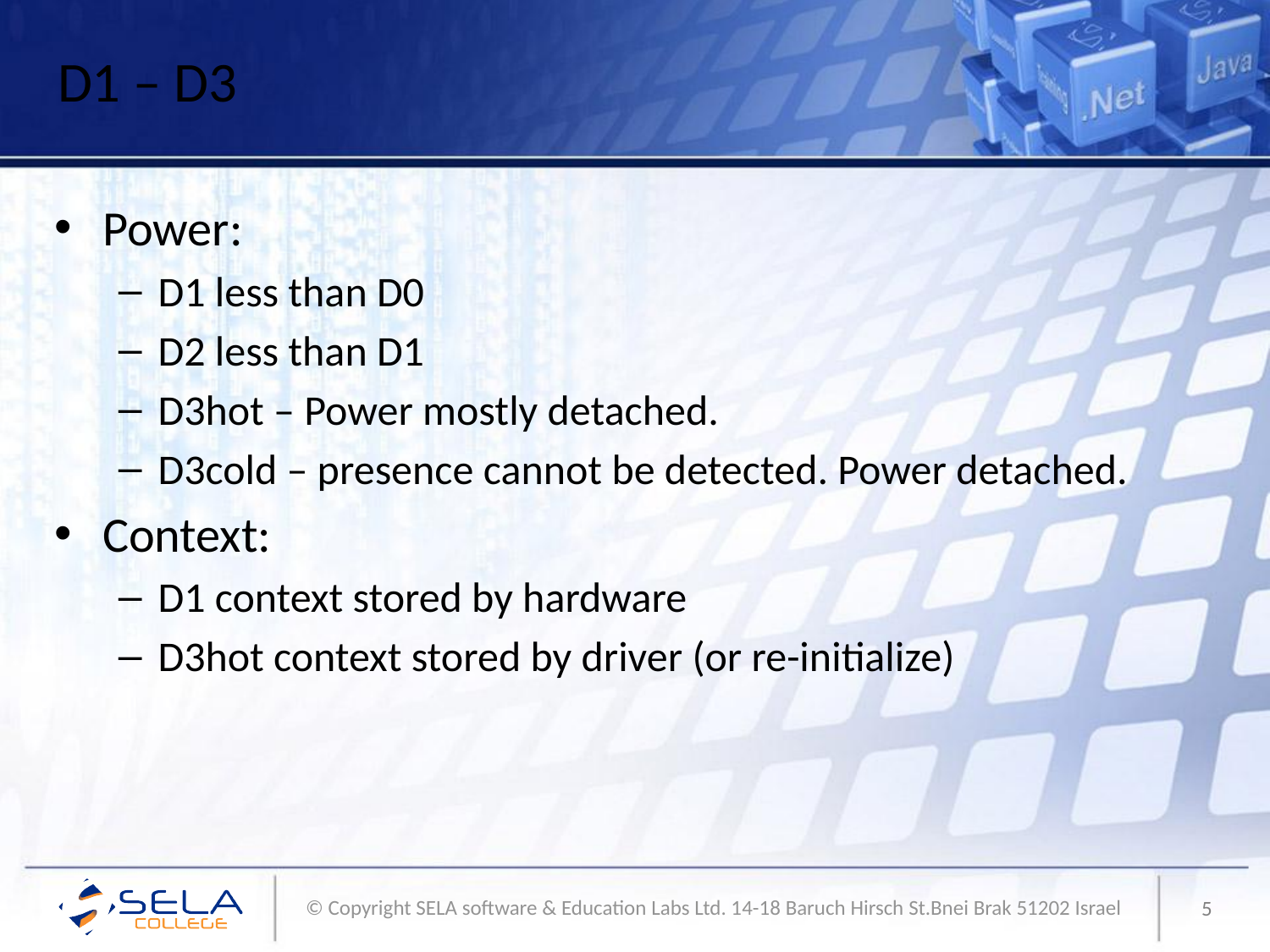

# D1 – D3
Power:
D1 less than D0
D2 less than D1
D3hot – Power mostly detached.
D3cold – presence cannot be detected. Power detached.
Context:
D1 context stored by hardware
D3hot context stored by driver (or re-initialize)

5
© Copyright SELA software & Education Labs Ltd. 14-18 Baruch Hirsch St.Bnei Brak 51202 Israel